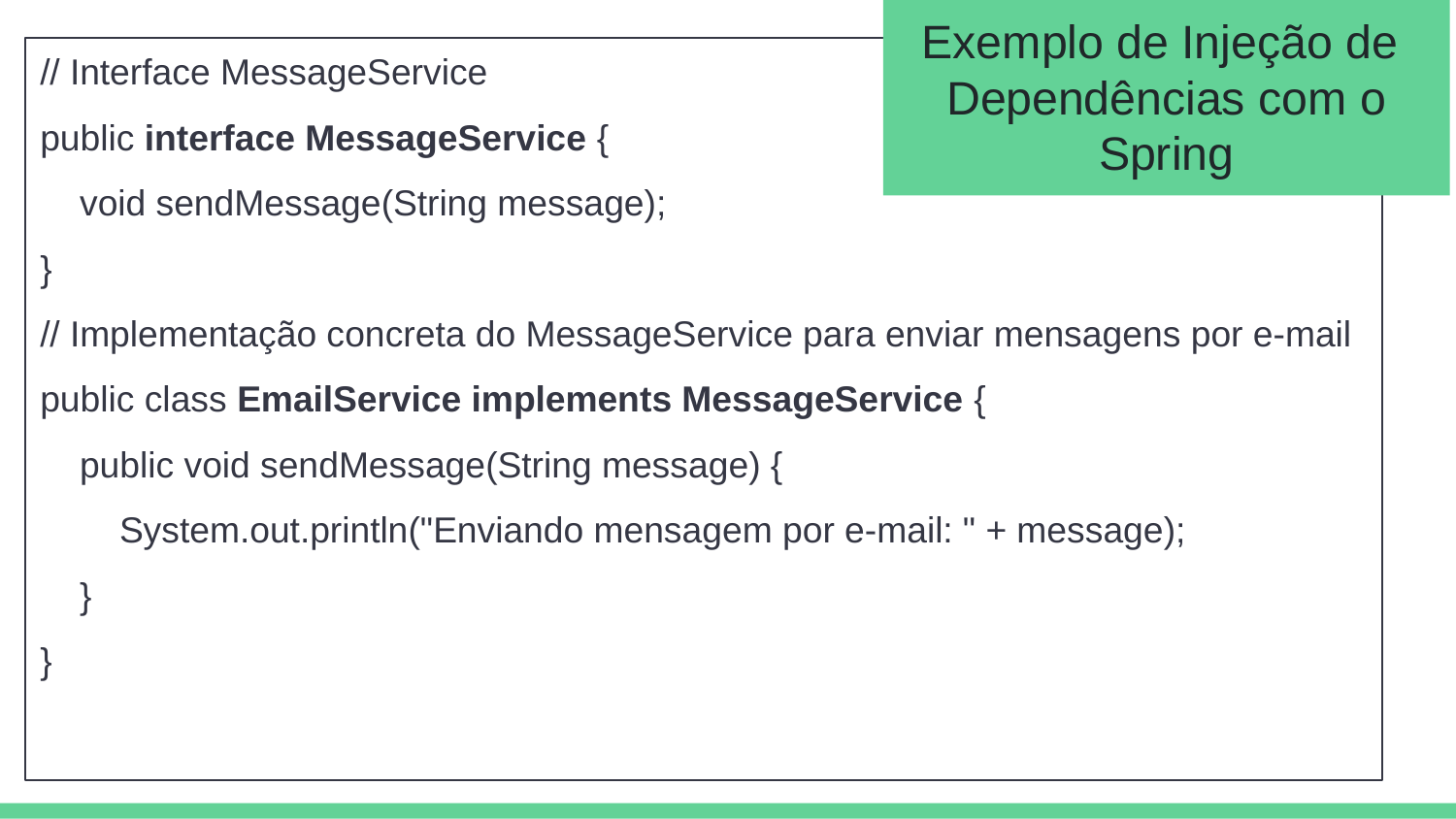

# Exemplo de Injeção de
Dependências com o Spring
// Interface MessageService
public interface MessageService {
    void sendMessage(String message);
}
// Implementação concreta do MessageService para enviar mensagens por e-mail
public class EmailService implements MessageService {
    public void sendMessage(String message) {
        System.out.println("Enviando mensagem por e-mail: " + message);
    }
}